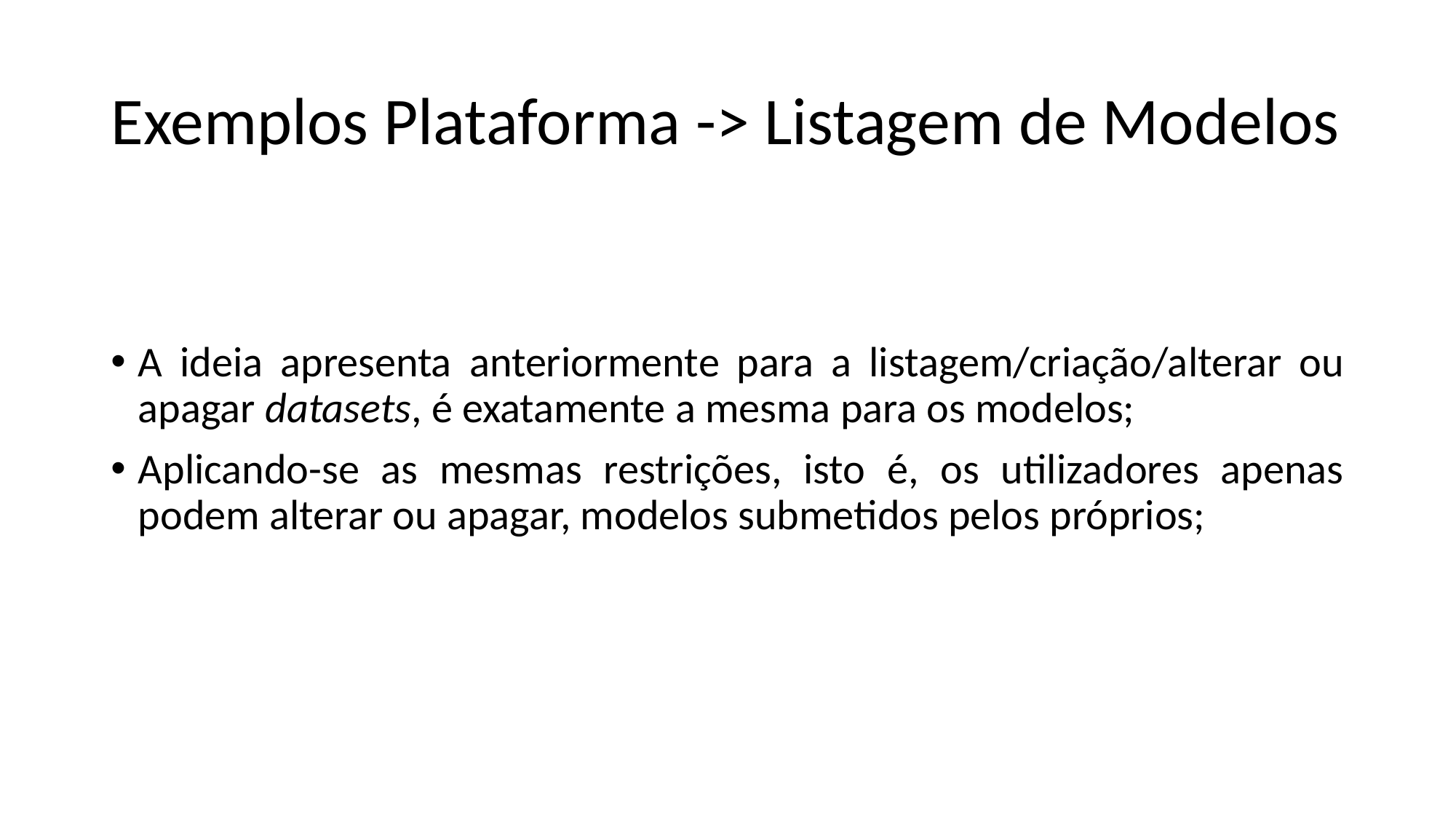

# Exemplos Plataforma -> Listagem de Modelos
A ideia apresenta anteriormente para a listagem/criação/alterar ou apagar datasets, é exatamente a mesma para os modelos;
Aplicando-se as mesmas restrições, isto é, os utilizadores apenas podem alterar ou apagar, modelos submetidos pelos próprios;